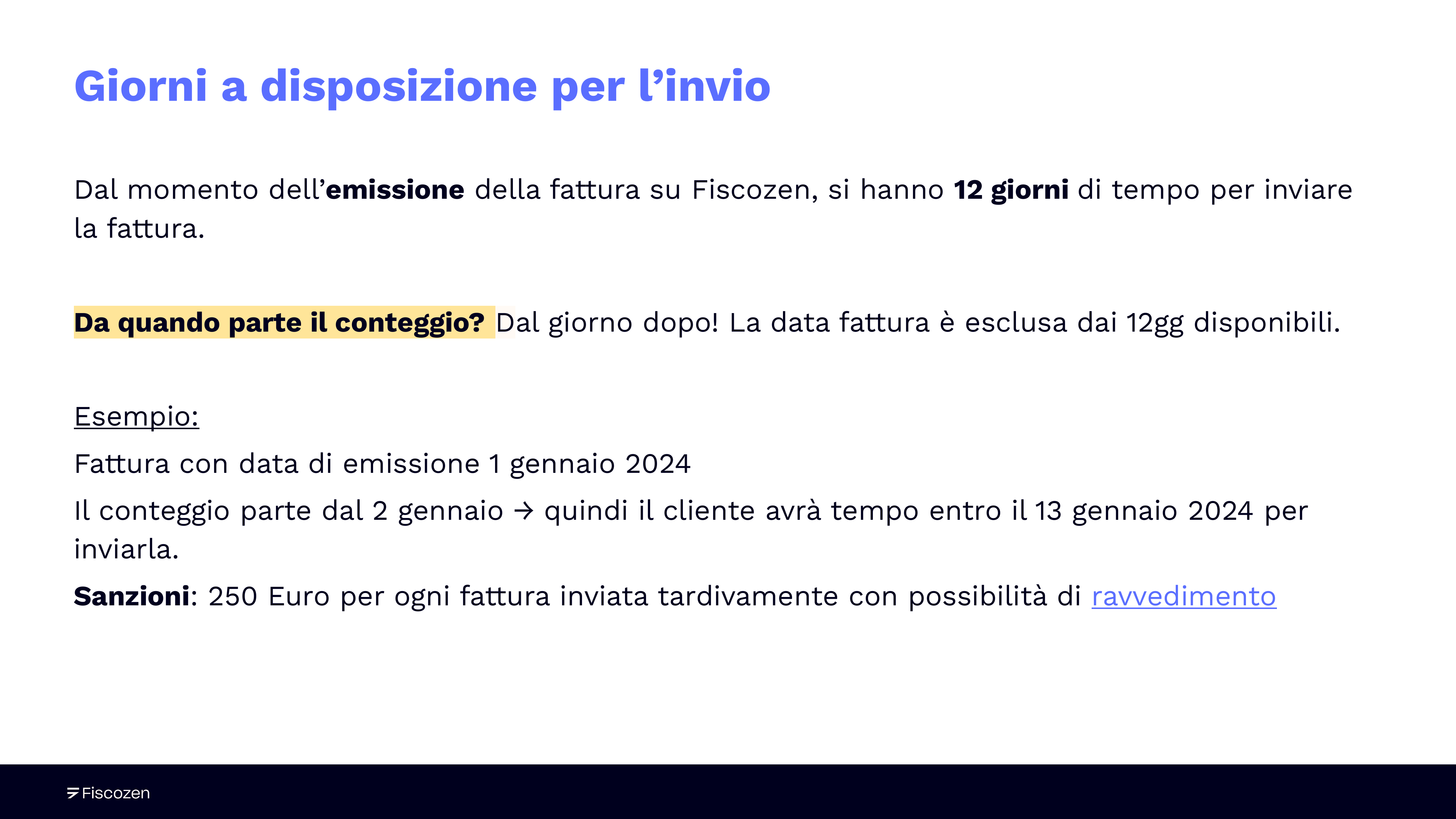

# Giorni a disposizione per l’invio
Dal momento dell’emissione della fattura su Fiscozen, si hanno 12 giorni di tempo per inviare la fattura.

Da quando parte il conteggio? Dal giorno dopo! La data fattura è esclusa dai 12gg disponibili.

Esempio:
Fattura con data di emissione 1 gennaio 2024
Il conteggio parte dal 2 gennaio → quindi il cliente avrà tempo entro il 13 gennaio 2024 per inviarla.
Sanzioni: 250 Euro per ogni fattura inviata tardivamente con possibilità di ravvedimento